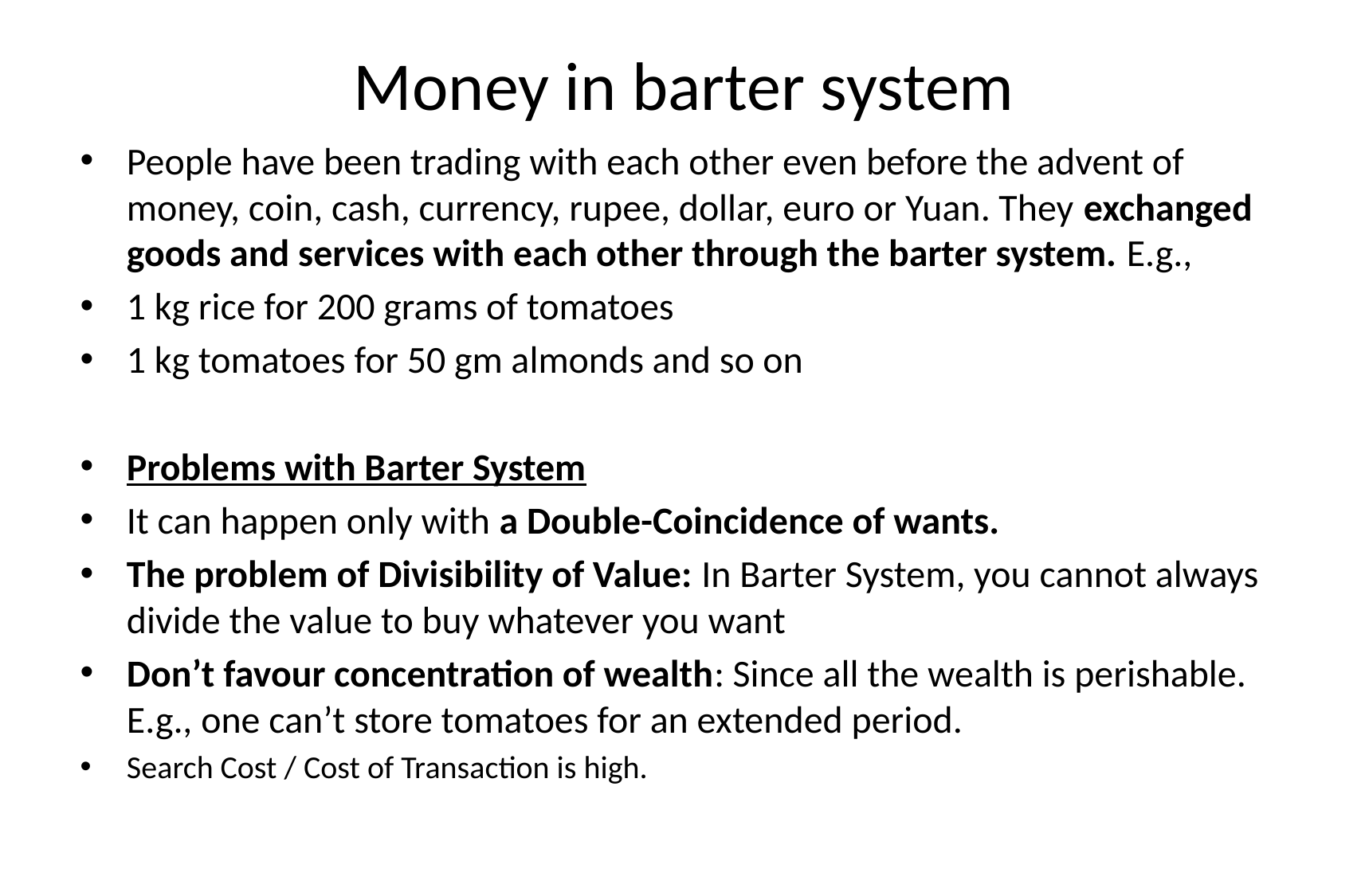

# Money in barter system
People have been trading with each other even before the advent of money, coin, cash, currency, rupee, dollar, euro or Yuan. They exchanged goods and services with each other through the barter system. E.g.,
1 kg rice for 200 grams of tomatoes
1 kg tomatoes for 50 gm almonds and so on

Problems with Barter System
It can happen only with a Double-Coincidence of wants.
The problem of Divisibility of Value: In Barter System, you cannot always divide the value to buy whatever you want
Don’t favour concentration of wealth: Since all the wealth is perishable. E.g., one can’t store tomatoes for an extended period.
Search Cost / Cost of Transaction is high.